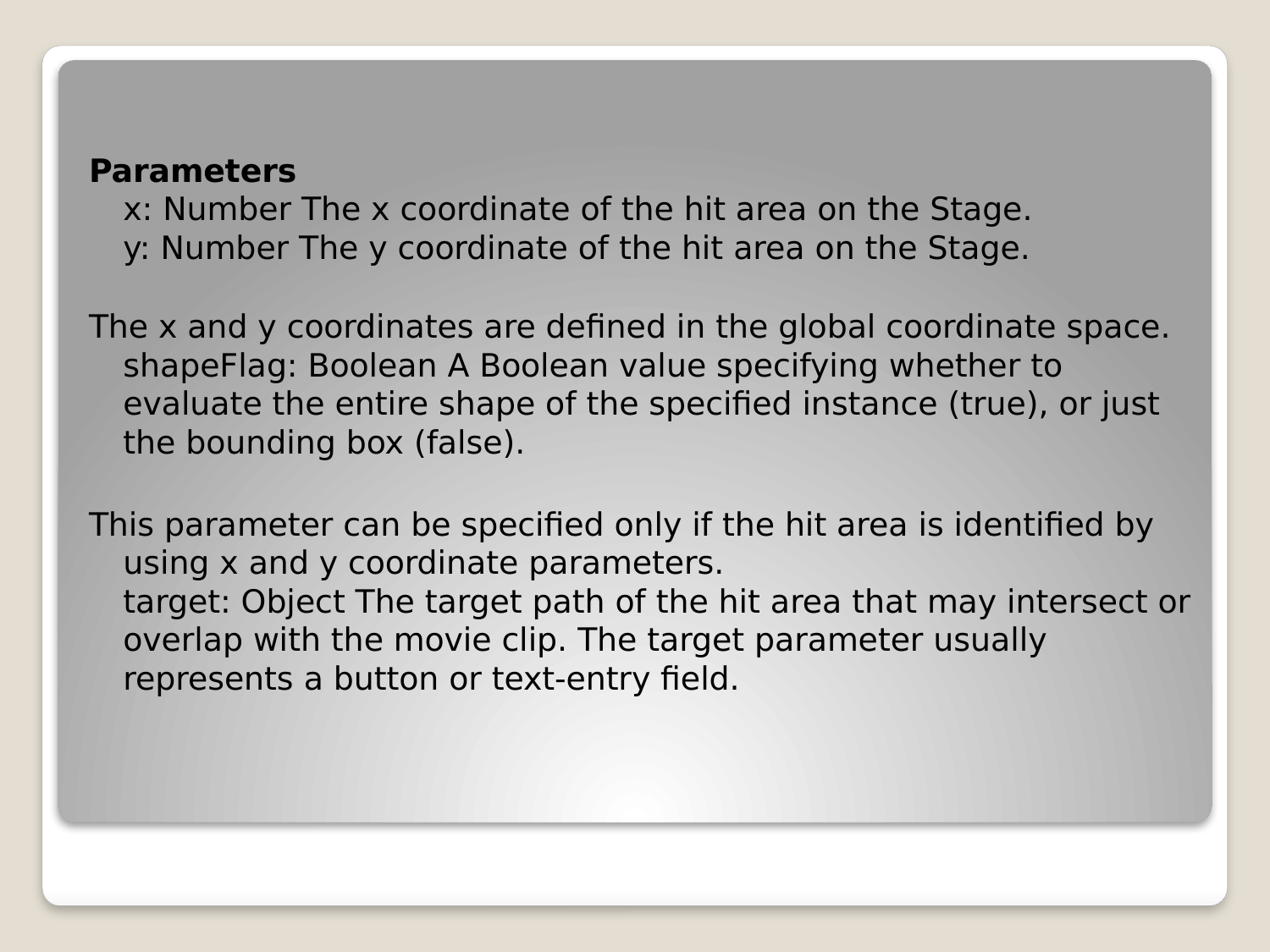

Parameters
x: Number The x coordinate of the hit area on the Stage.
y: Number The y coordinate of the hit area on the Stage.
The x and y coordinates are defined in the global coordinate space.
shapeFlag: Boolean A Boolean value specifying whether to evaluate the entire shape of the specified instance (true), or just the bounding box (false).

This parameter can be specified only if the hit area is identified by using x and y coordinate parameters.
target: Object The target path of the hit area that may intersect or overlap with the movie clip. The target parameter usually represents a button or text-entry field.